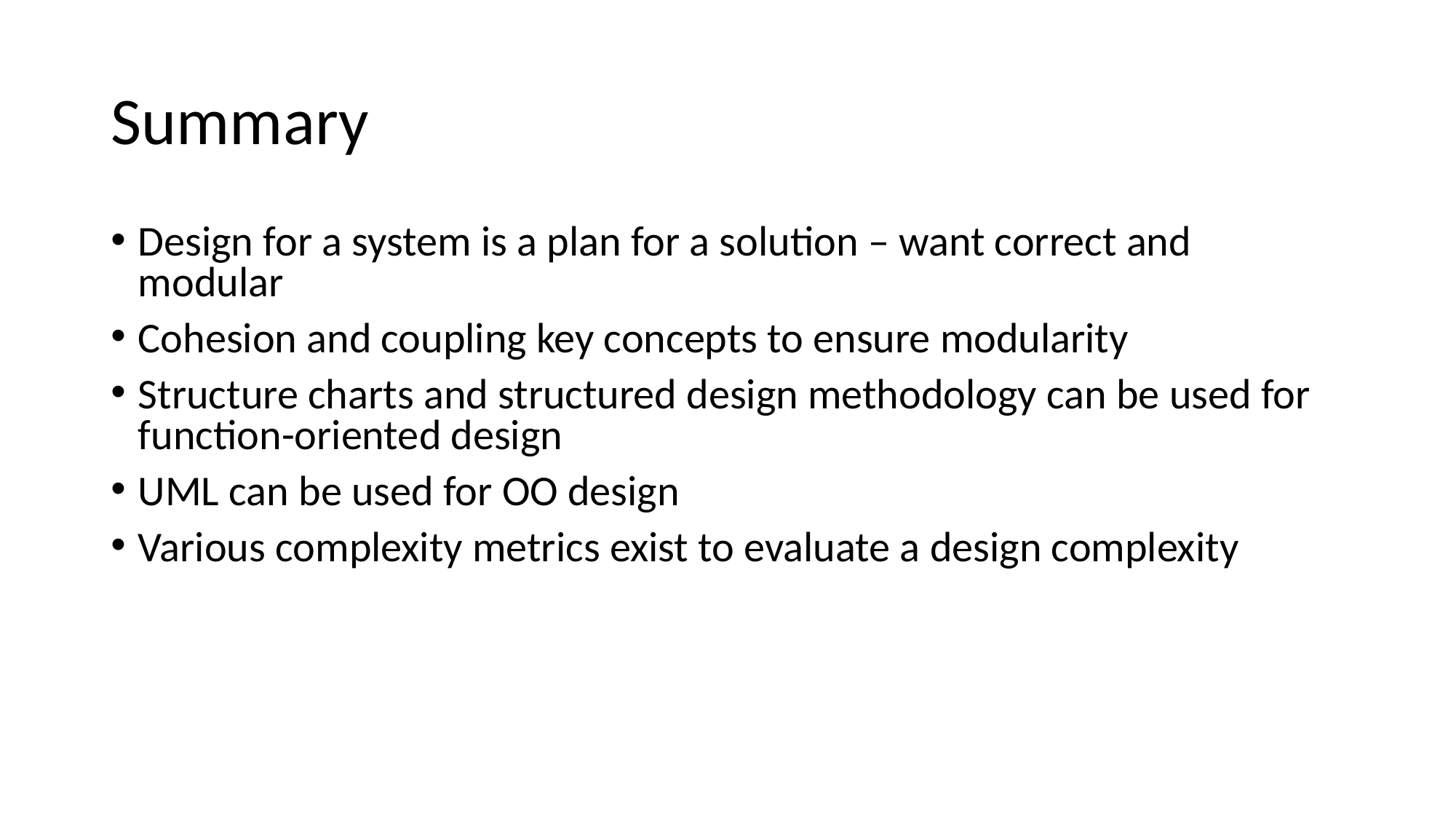

# Summary
Design for a system is a plan for a solution – want correct and modular
Cohesion and coupling key concepts to ensure modularity
Structure charts and structured design methodology can be used for function-oriented design
UML can be used for OO design
Various complexity metrics exist to evaluate a design complexity